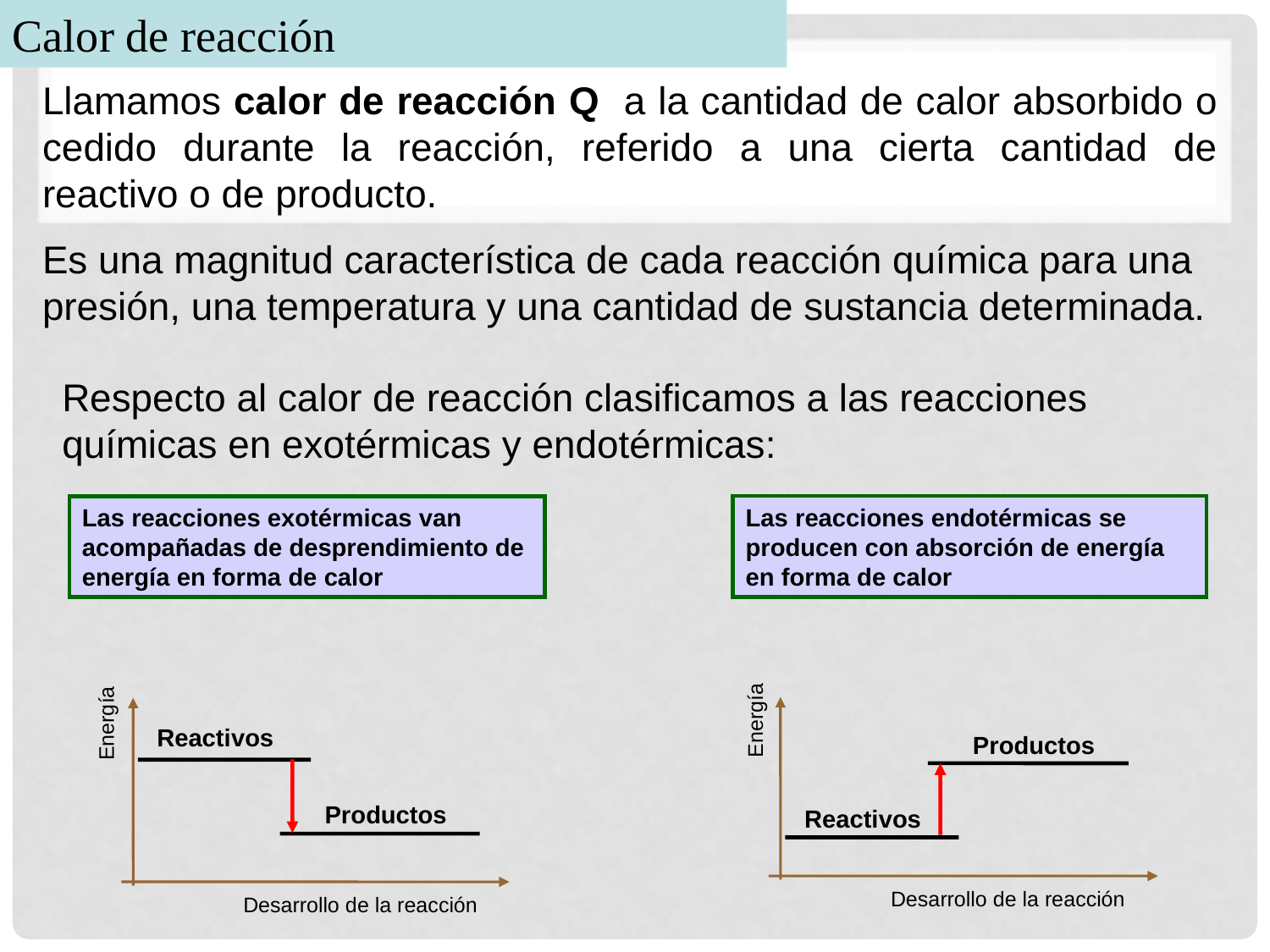

Calor de reacción
Llamamos calor de reacción Q  a la cantidad de calor absorbido o cedido durante la reacción, referido a una cierta cantidad de reactivo o de producto.
Es una magnitud característica de cada reacción química para una presión, una temperatura y una cantidad de sustancia determinada.
Respecto al calor de reacción clasificamos a las reacciones químicas en exotérmicas y endotérmicas:
Las reacciones endotérmicas se producen con absorción de energía en forma de calor
Las reacciones exotérmicas van acompañadas de desprendimiento de energía en forma de calor
Energía

Productos

Reactivos

Desarrollo de la reacción
Energía

Reactivos

Productos

Desarrollo de la reacción